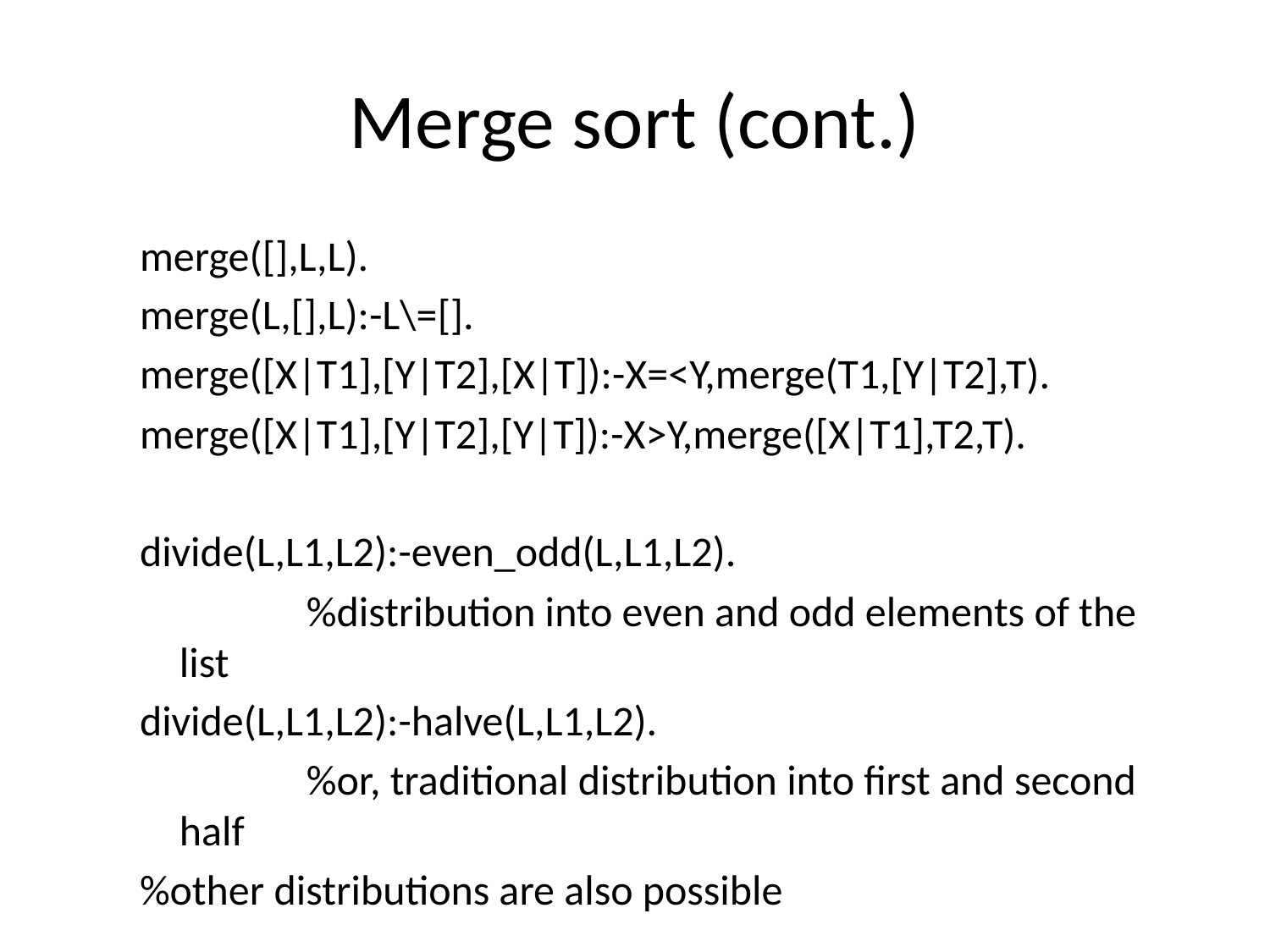

# Merge sort (cont.)
merge([],L,L).
merge(L,[],L):-L\=[].
merge([X|T1],[Y|T2],[X|T]):-X=<Y,merge(T1,[Y|T2],T).
merge([X|T1],[Y|T2],[Y|T]):-X>Y,merge([X|T1],T2,T).

divide(L,L1,L2):-even_odd(L,L1,L2).
		%distribution into even and odd elements of the list
divide(L,L1,L2):-halve(L,L1,L2).
		%or, traditional distribution into first and second half
%other distributions are also possible